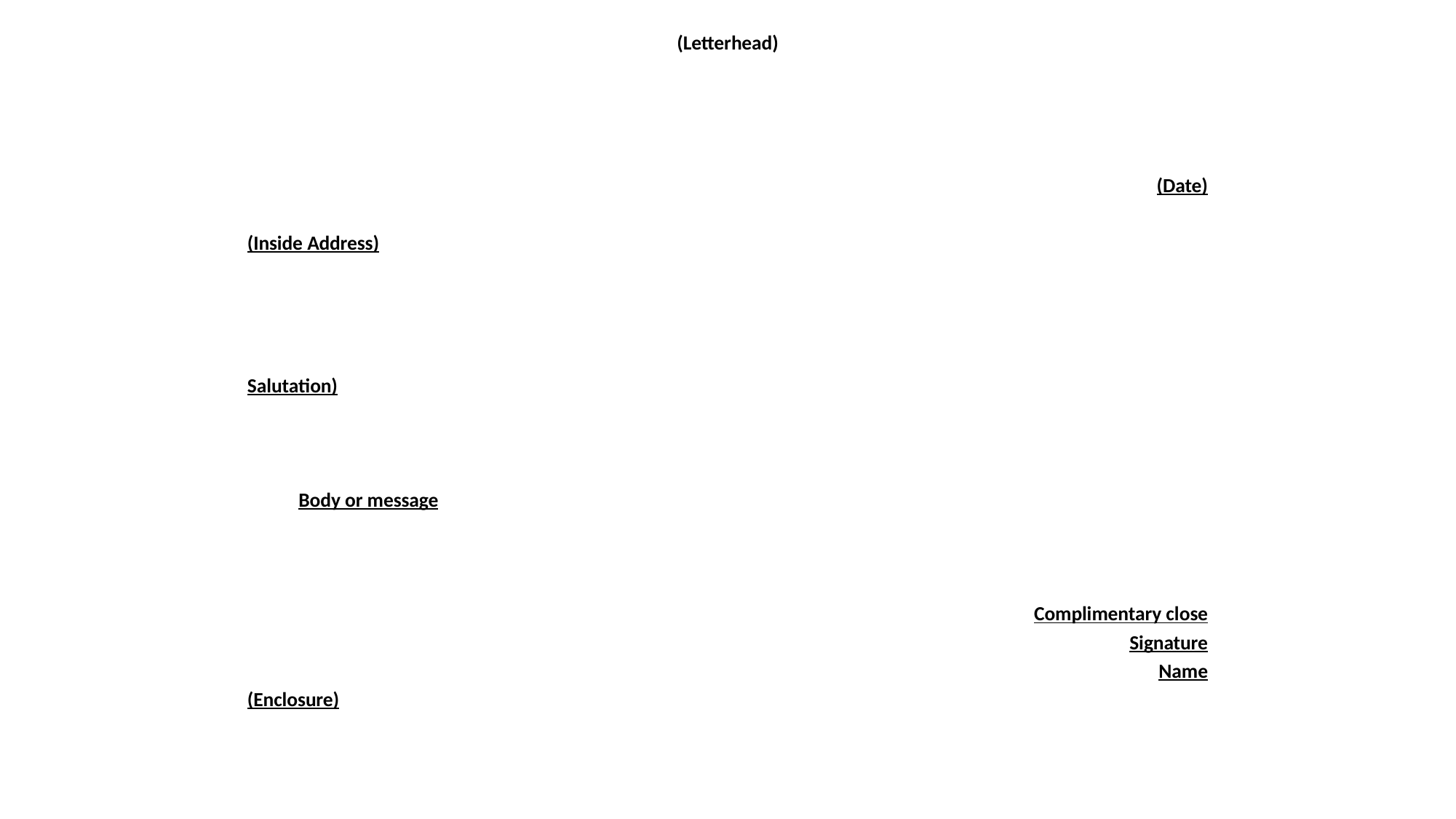

(Letterhead)

(Date)

(Inside Address)

Salutation)

			Body or message

Complimentary close
Signature
Name
(Enclosure)

#